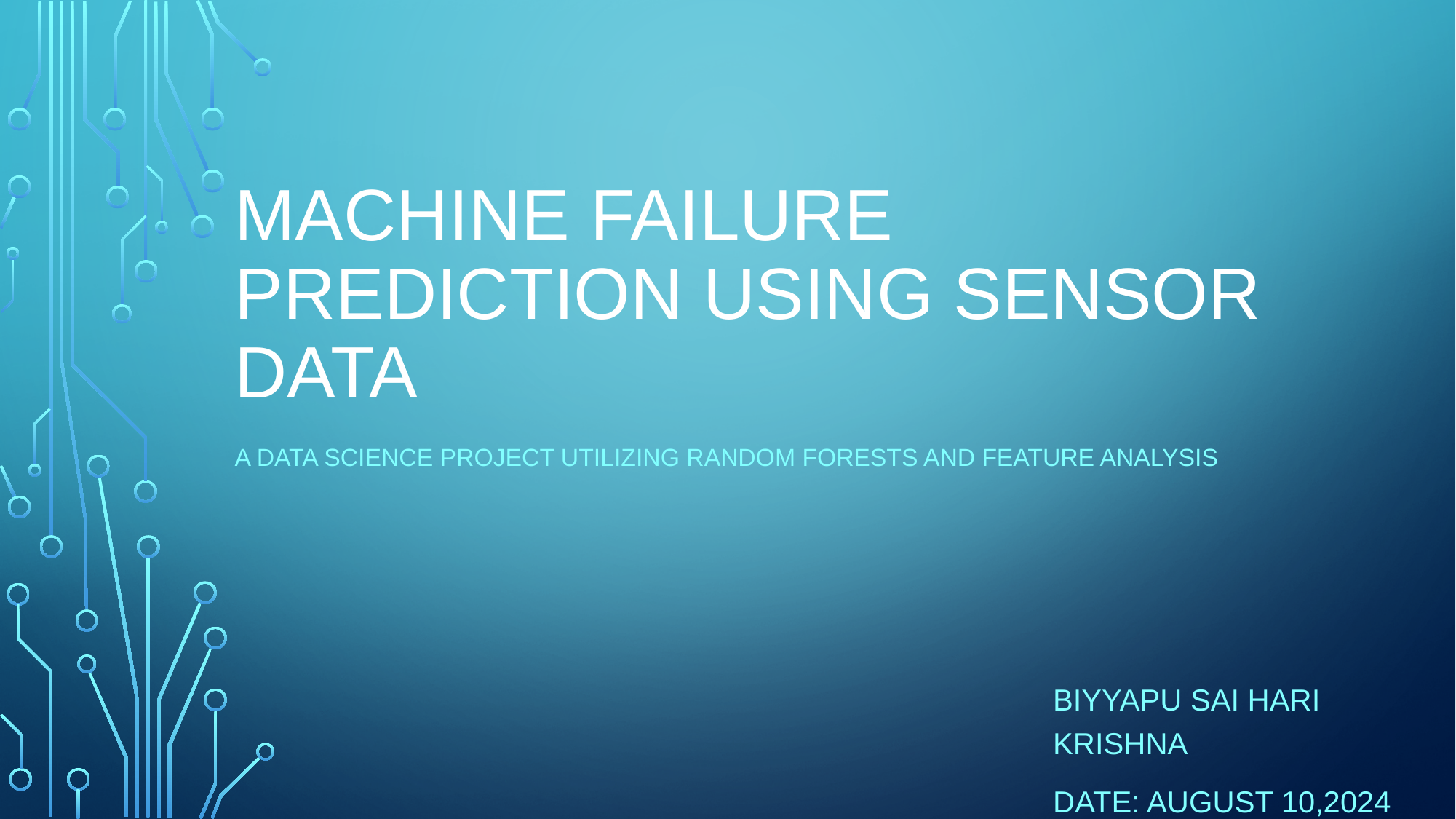

# Machine Failure Prediction Using Sensor Data
A Data Science Project Utilizing Random Forests and Feature Analysis
BIYYAPU Sai Hari Krishna
Date: AUGUST 10,2024